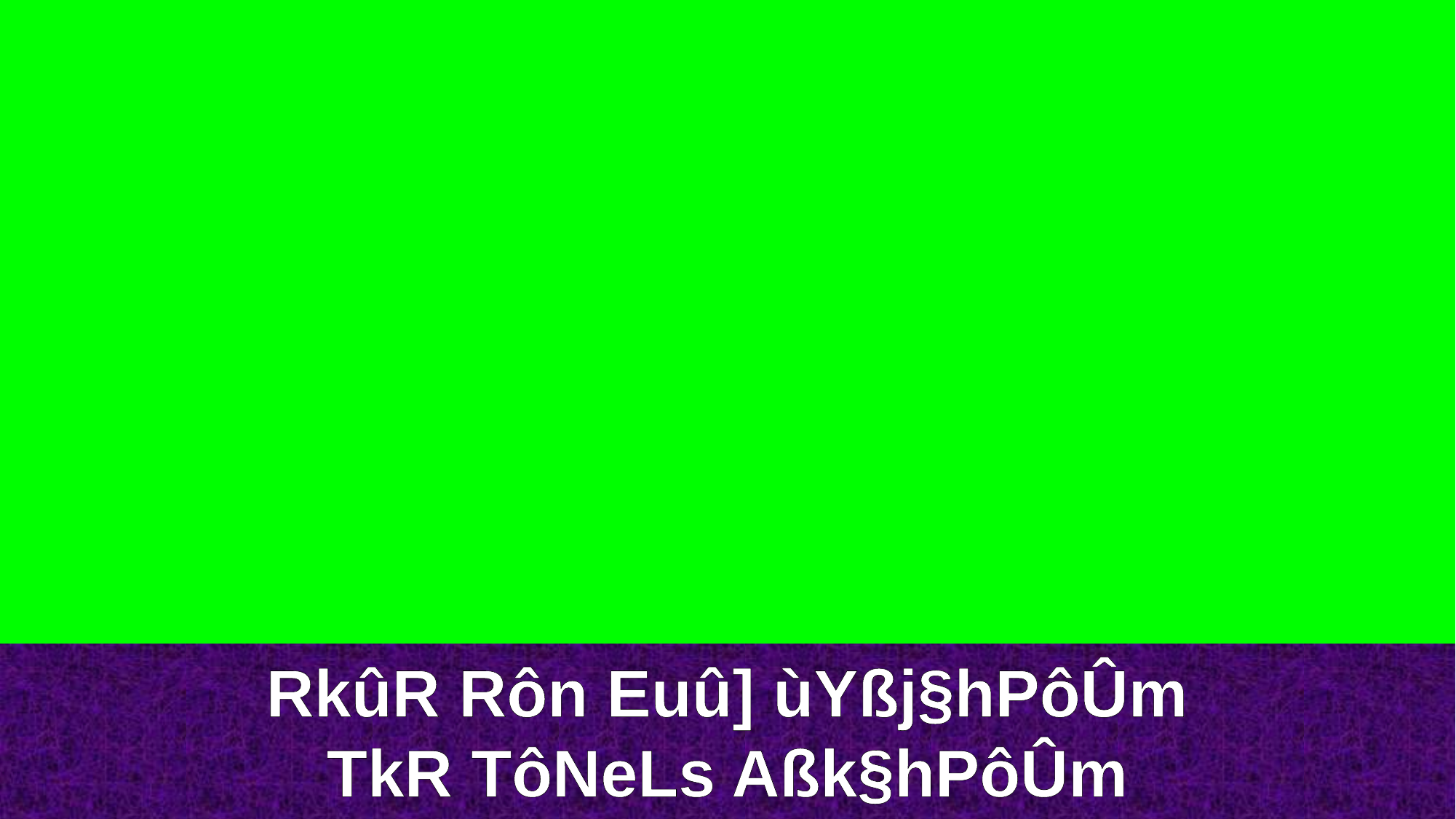

RkûR Rôn Euû] ùYßj§hPôÛm
TkR TôNeLs Aßk§hPôÛm